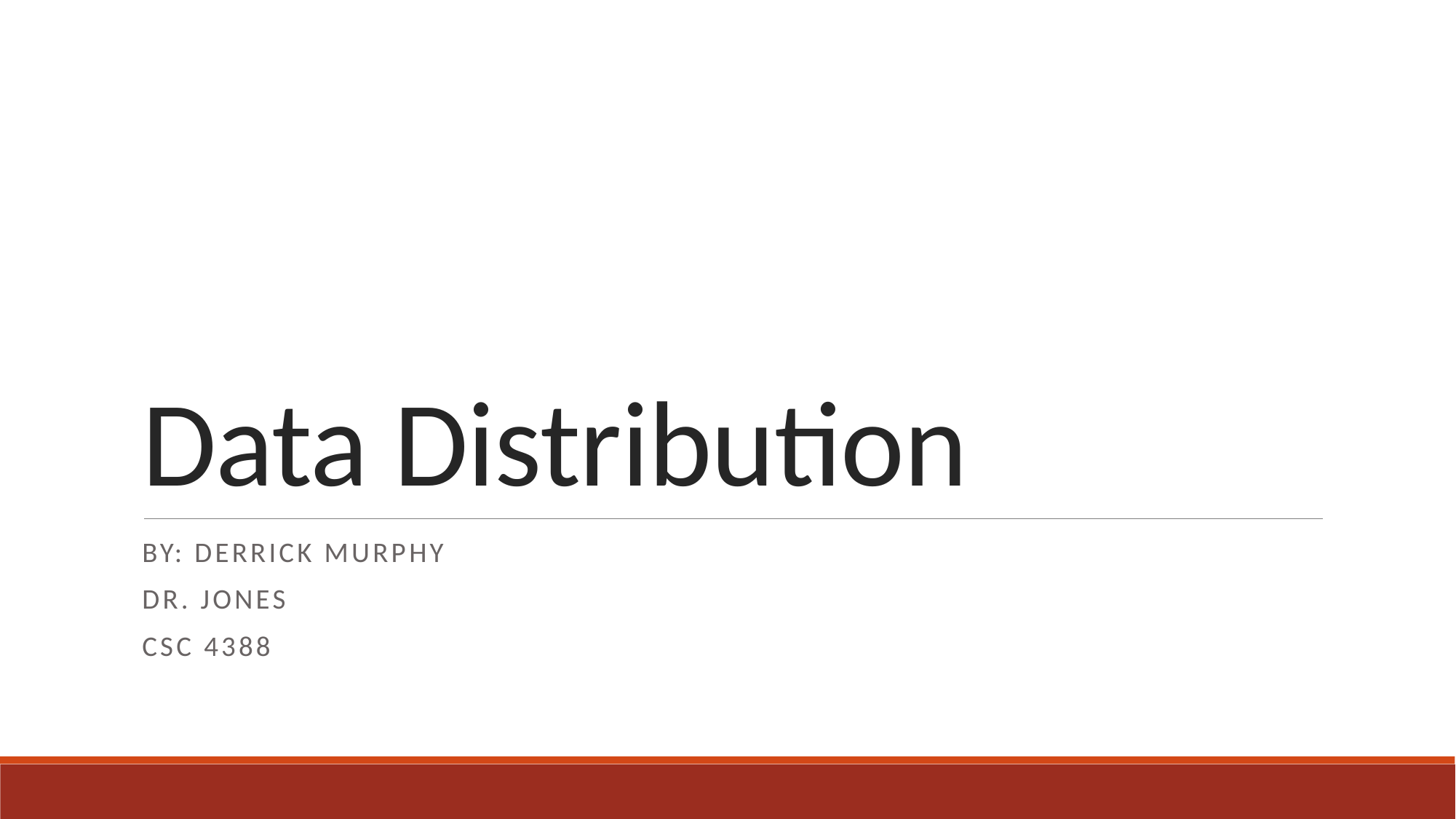

# Data Distribution
By: Derrick Murphy
Dr. Jones
CSC 4388